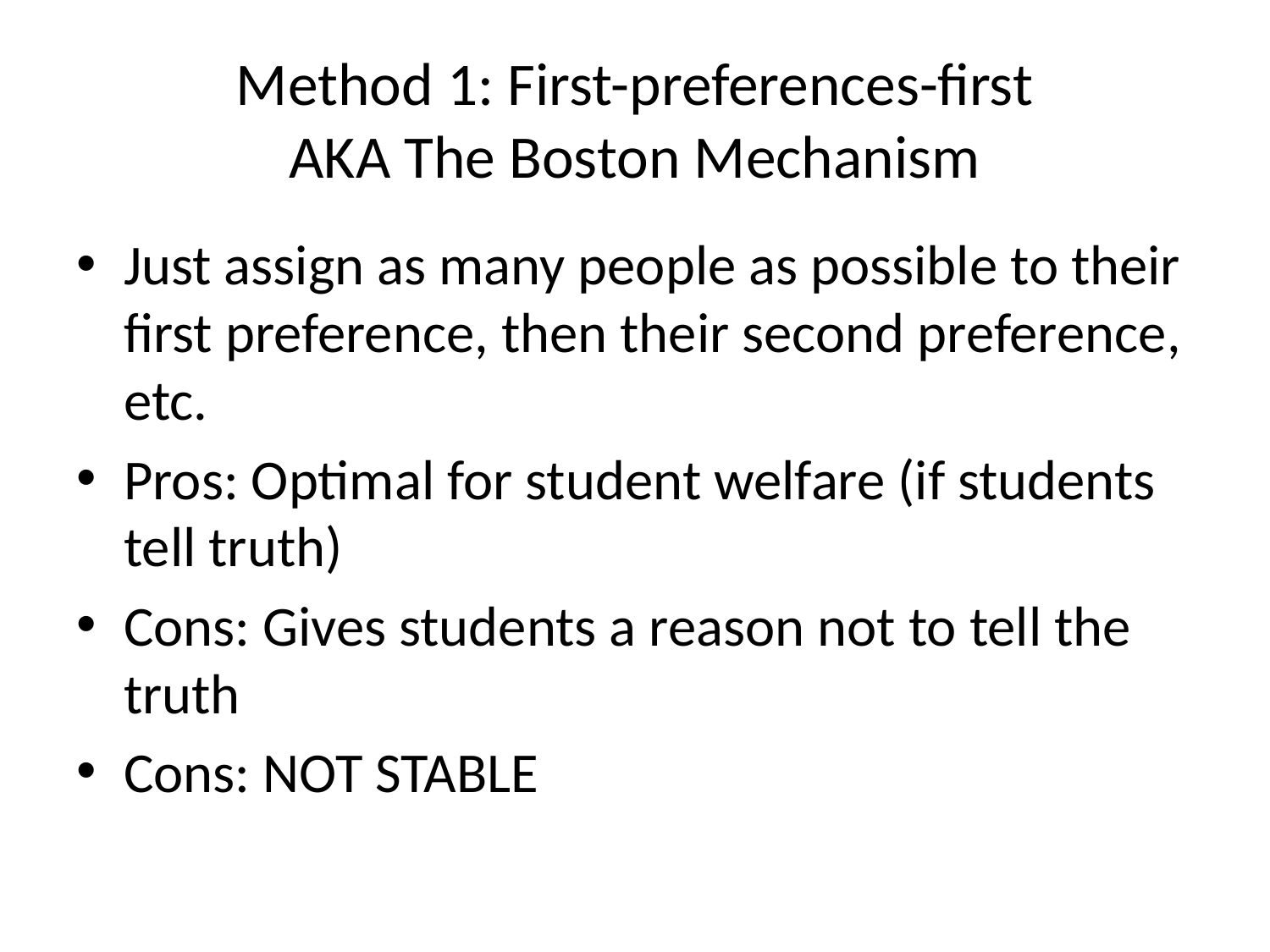

# Method 1: First-preferences-first AKA The Boston Mechanism
Just assign as many people as possible to their first preference, then their second preference, etc.
Pros: Optimal for student welfare (if students tell truth)
Cons: Gives students a reason not to tell the truth
Cons: NOT STABLE